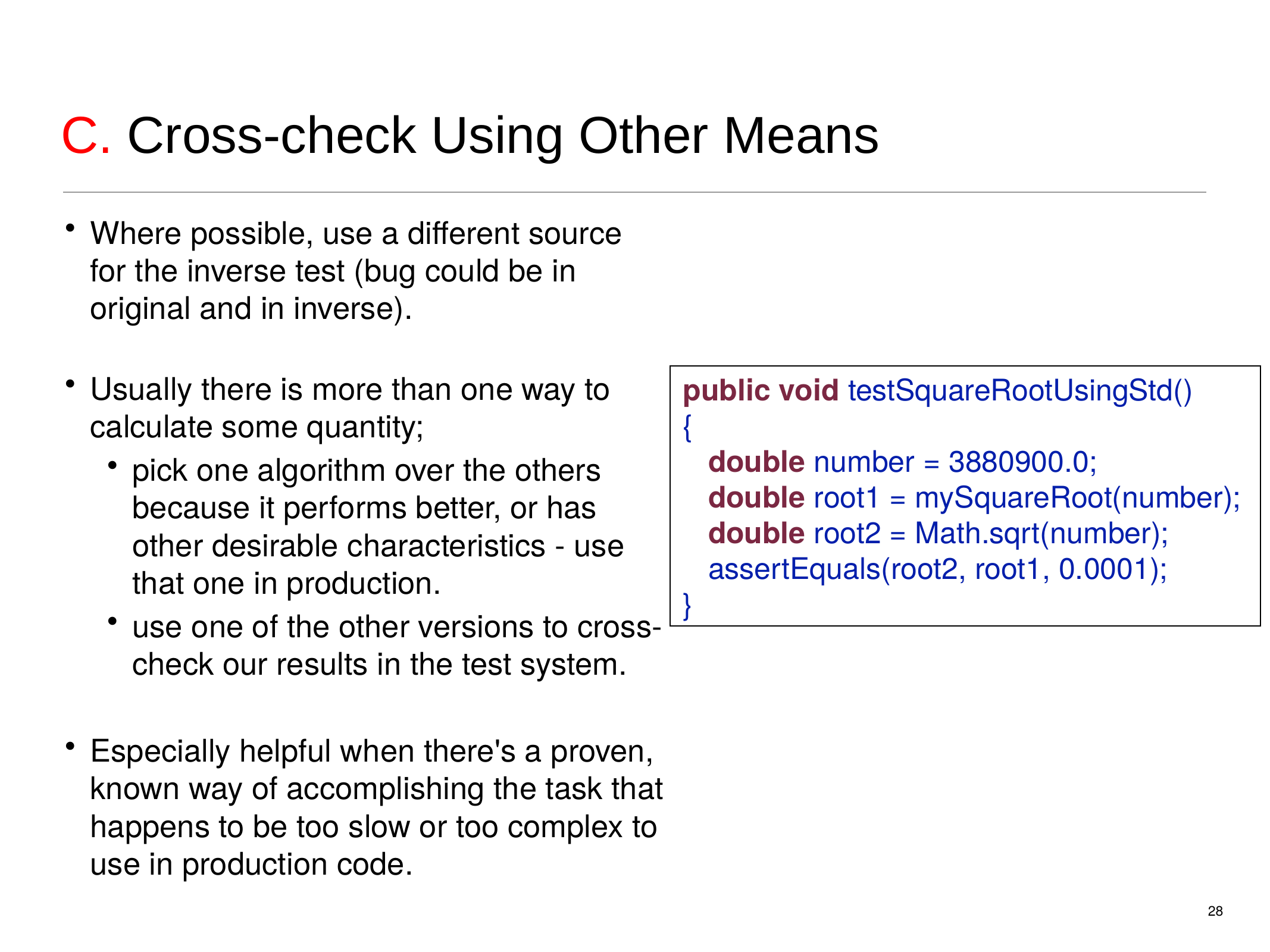

# C. Cross-check Using Other Means
Where possible, use a different source for the inverse test (bug could be in original and in inverse).
Usually there is more than one way to calculate some quantity;
pick one algorithm over the others because it performs better, or has other desirable characteristics - use that one in production.
use one of the other versions to cross-check our results in the test system.

Especially helpful when there's a proven, known way of accomplishing the task that happens to be too slow or too complex to use in production code.
 public void testSquareRootUsingStd()
 {
    double number = 3880900.0;
    double root1 = mySquareRoot(number);
    double root2 = Math.sqrt(number);
    assertEquals(root2, root1, 0.0001);
 }
28